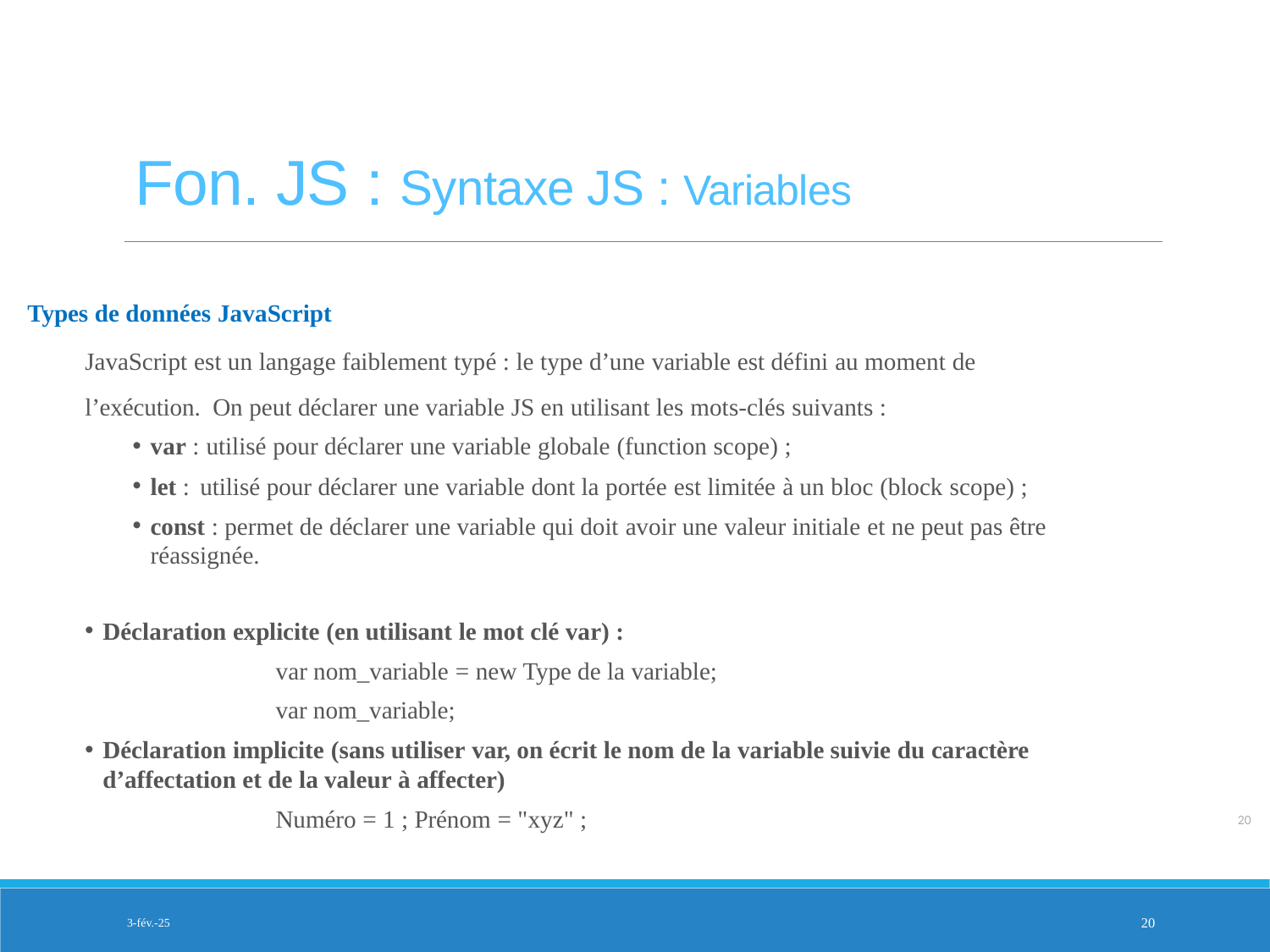

Fon. JS : Syntaxe JS : Variables

Types de données JavaScript
JavaScript est un langage faiblement typé : le type d’une variable est défini au moment de l’exécution.  On peut déclarer une variable JS en utilisant les mots-clés suivants :
var : utilisé pour déclarer une variable globale (function scope) ;
let : utilisé pour déclarer une variable dont la portée est limitée à un bloc (block scope) ;
const : permet de déclarer une variable qui doit avoir une valeur initiale et ne peut pas être réassignée.

Déclaration explicite (en utilisant le mot clé var) :
var nom_variable = new Type de la variable;
var nom_variable;
Déclaration implicite (sans utiliser var, on écrit le nom de la variable suivie du caractère d’affectation et de la valeur à affecter)
Numéro = 1 ; Prénom = "xyz" ;
PARTIE 2
20
3-fév.-25
20